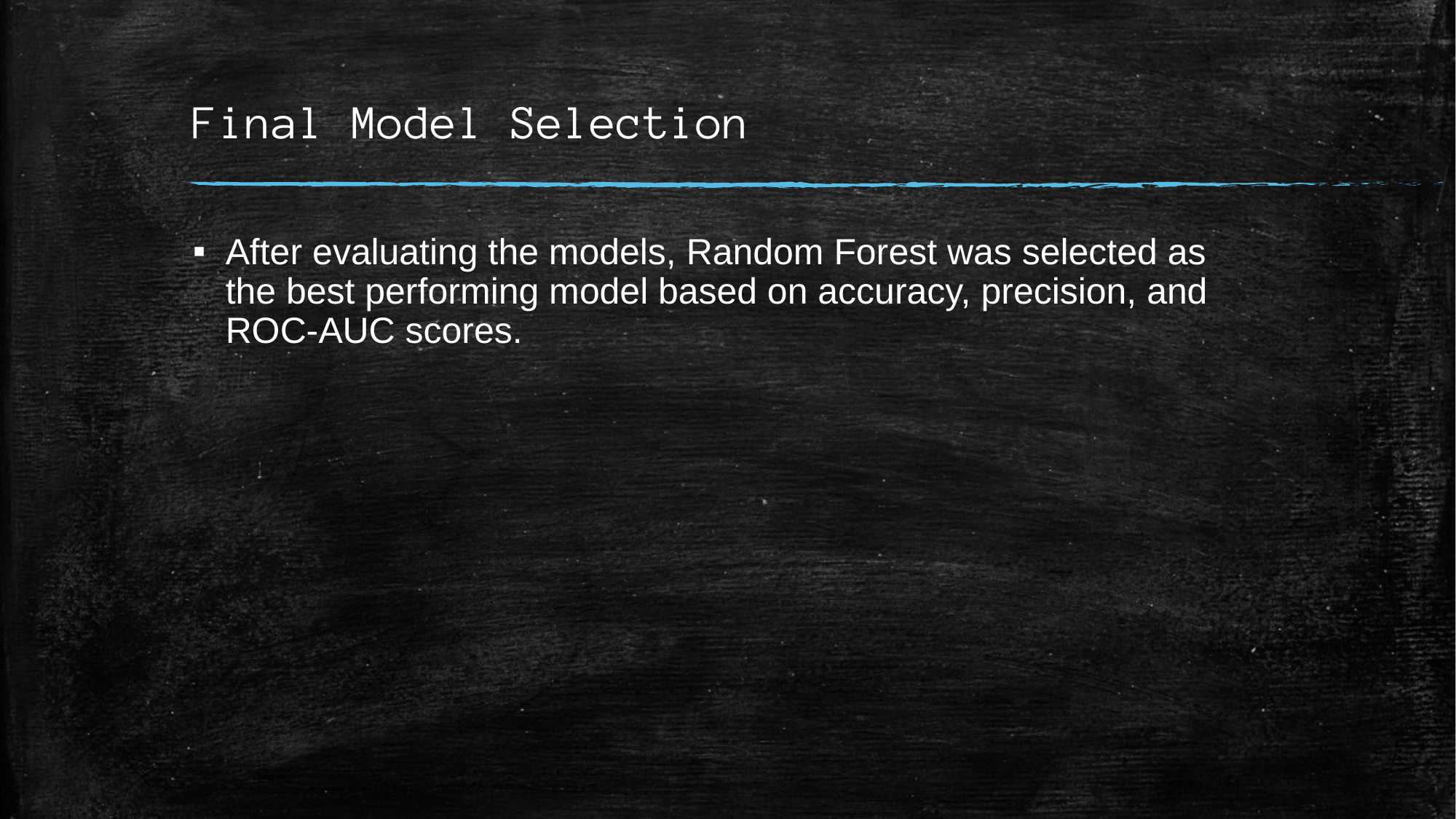

# Final Model Selection
After evaluating the models, Random Forest was selected as the best performing model based on accuracy, precision, and ROC-AUC scores.